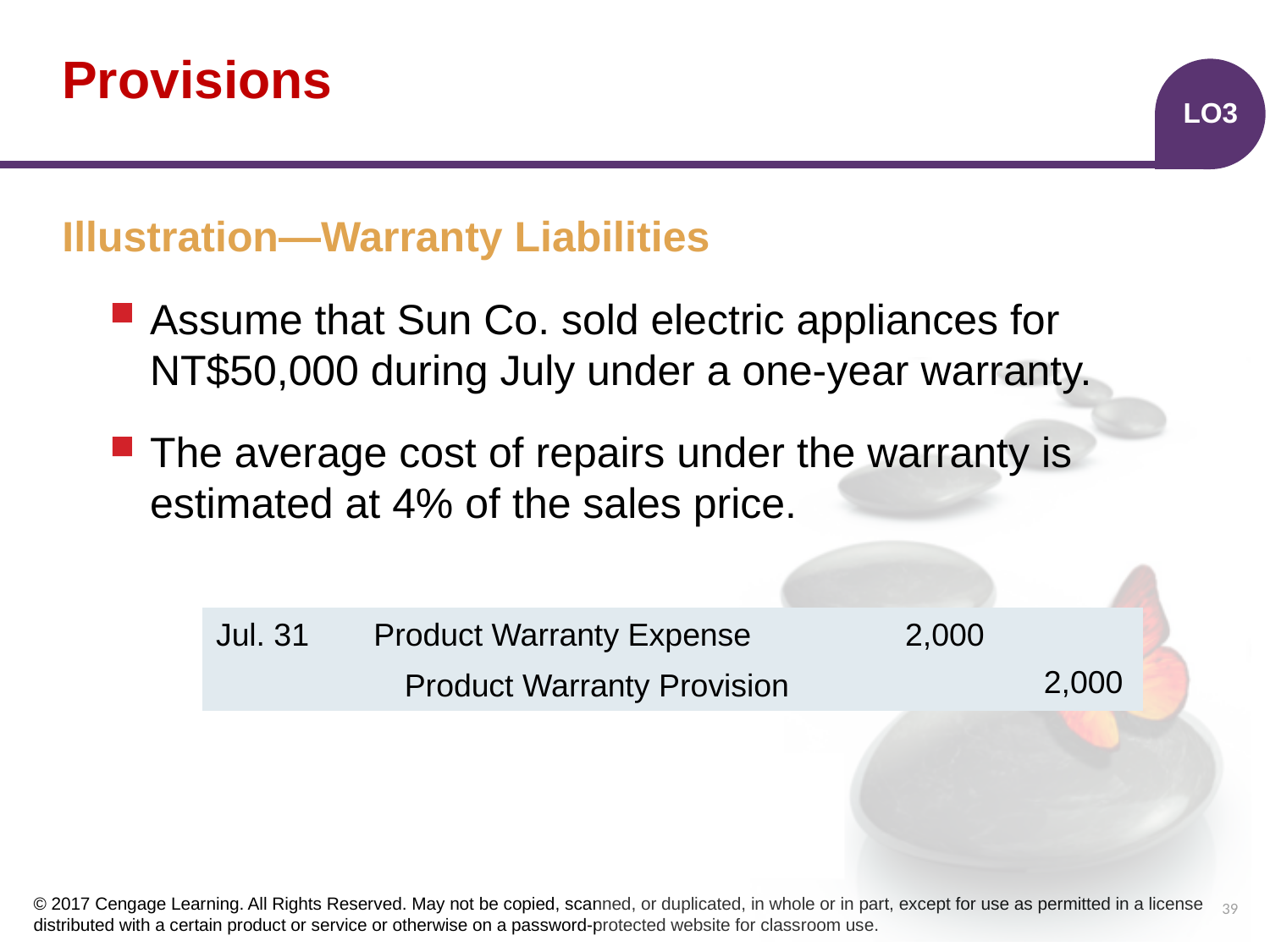

# Provisions
LO3
Illustration—Warranty Liabilities
Assume that Sun Co. sold electric appliances for NT$50,000 during July under a one-year warranty.
The average cost of repairs under the warranty is estimated at 4% of the sales price.

|  |  |  |  |
| --- | --- | --- | --- |
|  |  |  |  |
Jul. 31
Product Warranty Expense
2,000
2,000
Product Warranty Provision
39